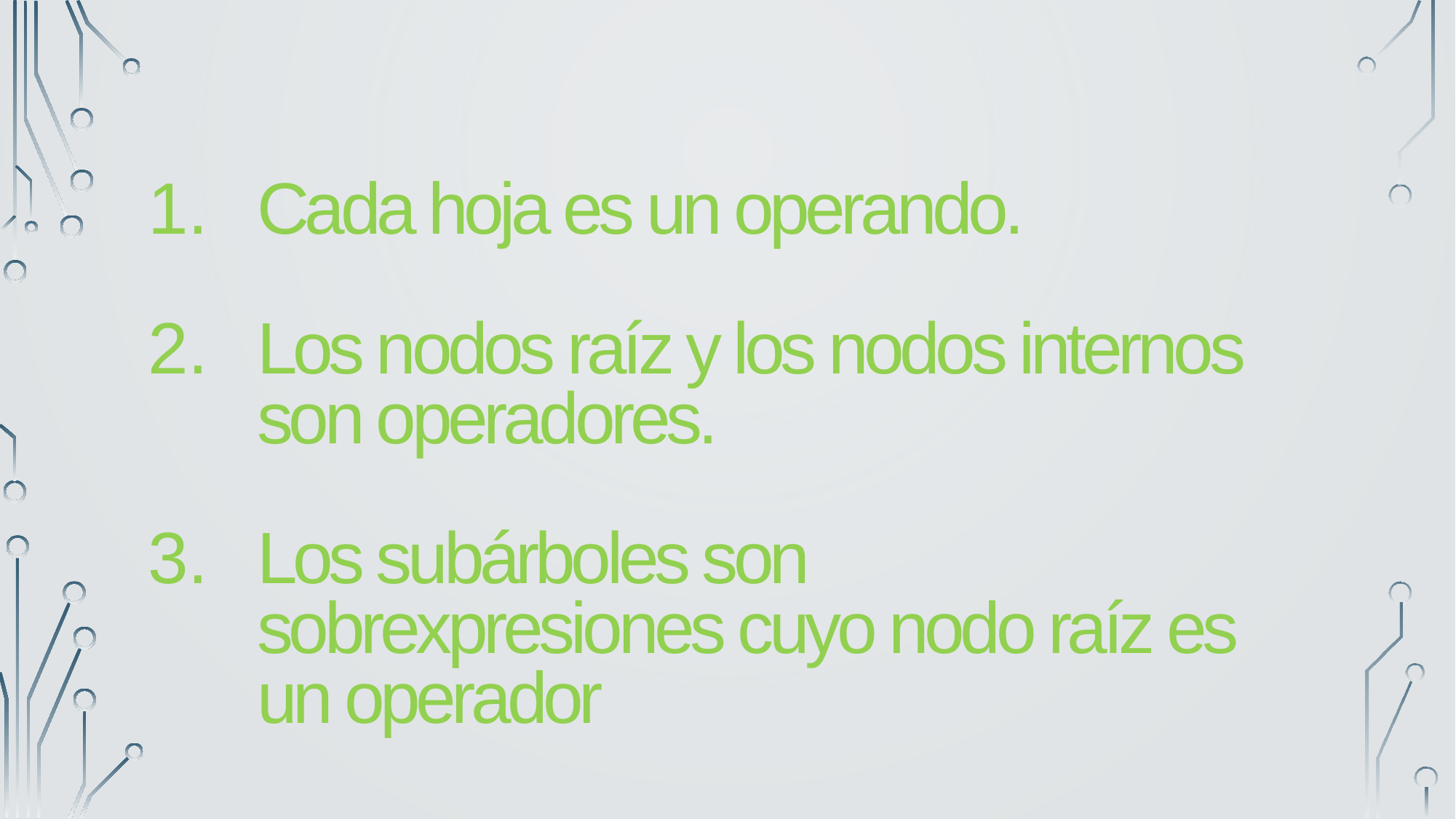

Cada hoja es un operando.

Los nodos raíz y los nodos internos son operadores.

Los subárboles son sobrexpresiones cuyo nodo raíz es un operador